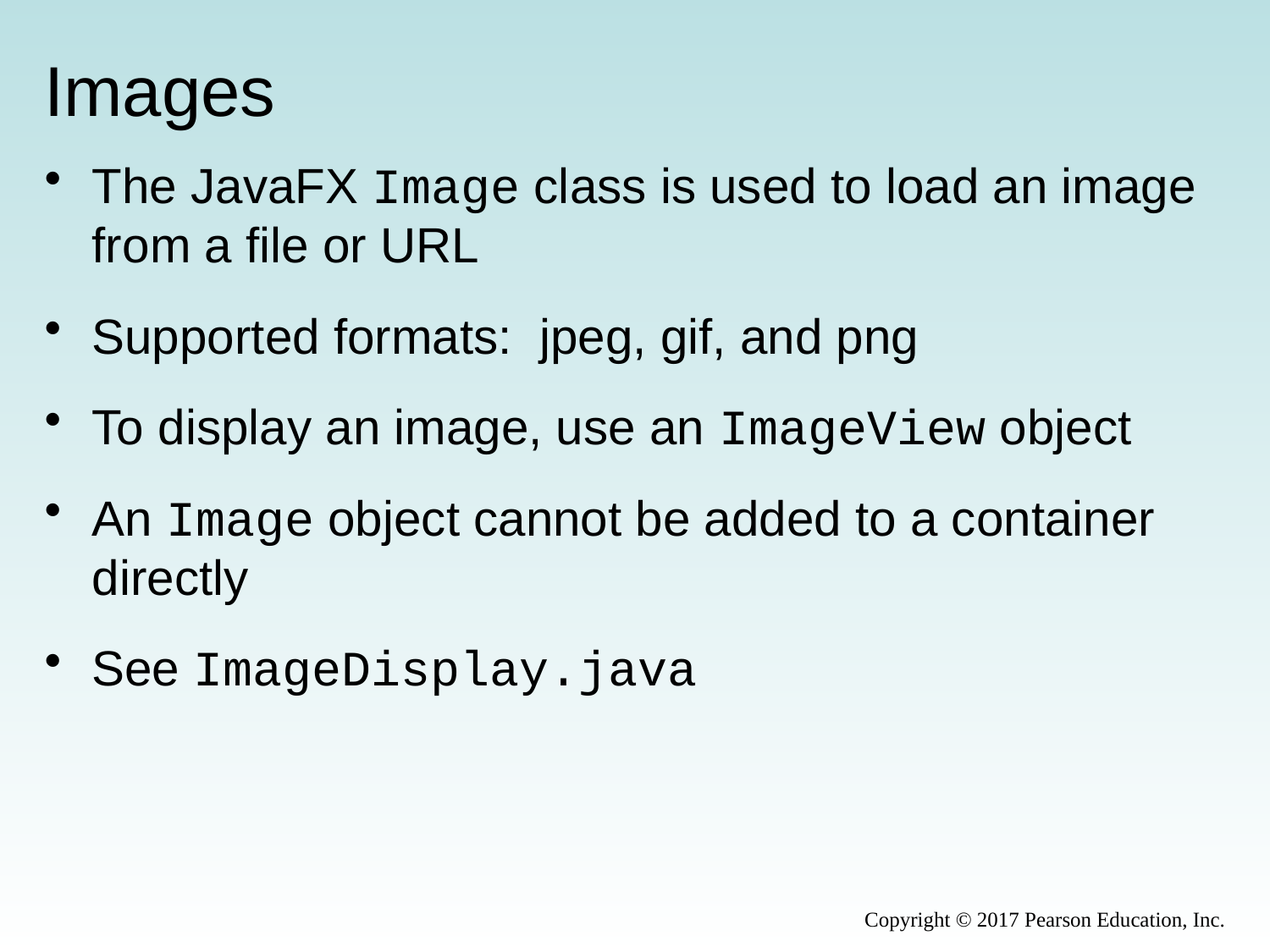

# Images
The JavaFX Image class is used to load an image from a file or URL
Supported formats:  jpeg, gif, and png
To display an image, use an ImageView object
An Image object cannot be added to a container directly
See ImageDisplay.java
Copyright © 2017 Pearson Education, Inc.